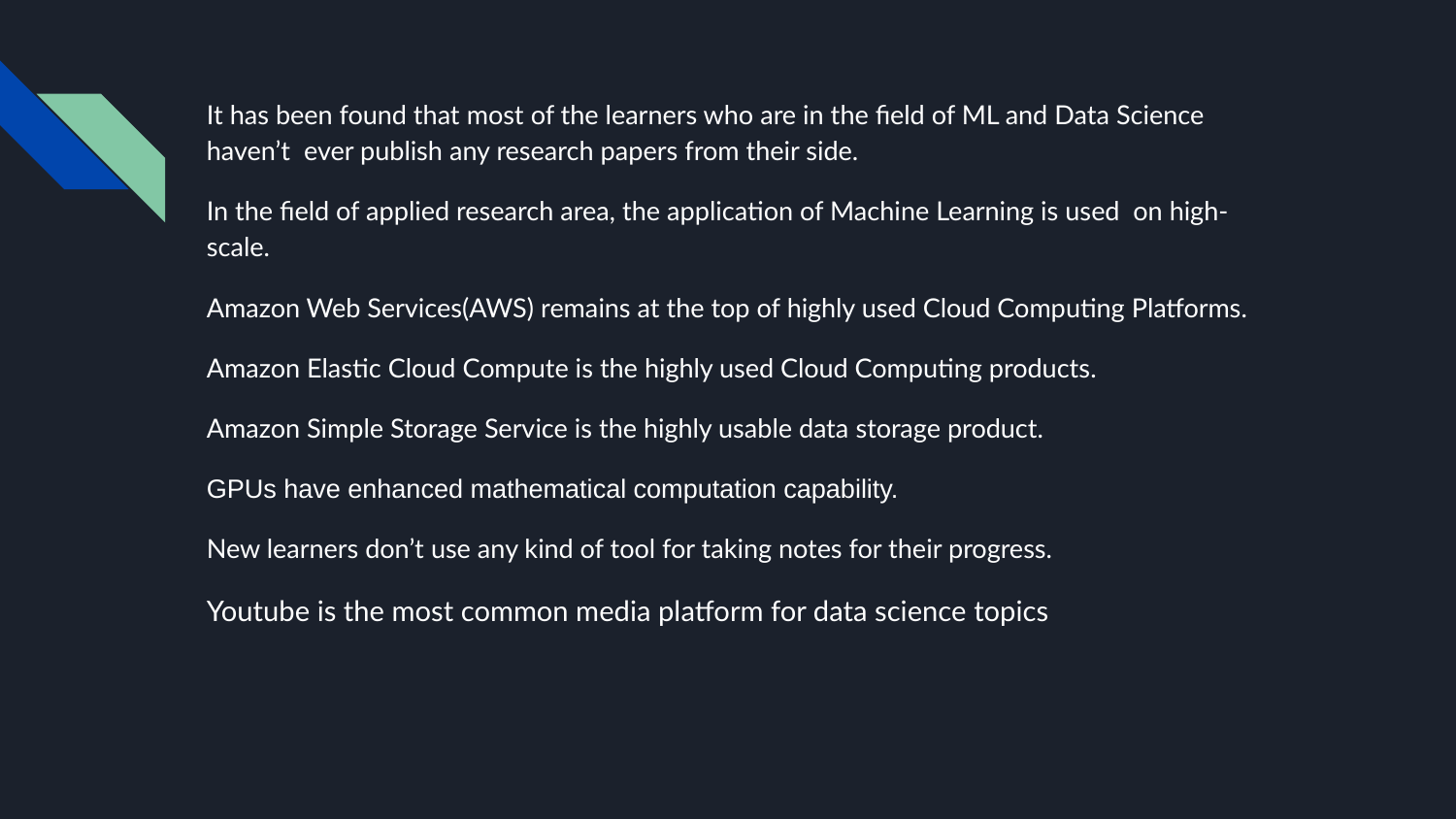

It has been found that most of the learners who are in the field of ML and Data Science haven’t  ever publish any research papers from their side.
In the field of applied research area, the application of Machine Learning is used  on high-scale.
Amazon Web Services(AWS) remains at the top of highly used Cloud Computing Platforms.
Amazon Elastic Cloud Compute is the highly used Cloud Computing products.
Amazon Simple Storage Service is the highly usable data storage product.
GPUs have enhanced mathematical computation capability.
New learners don’t use any kind of tool for taking notes for their progress.
Youtube is the most common media platform for data science topics